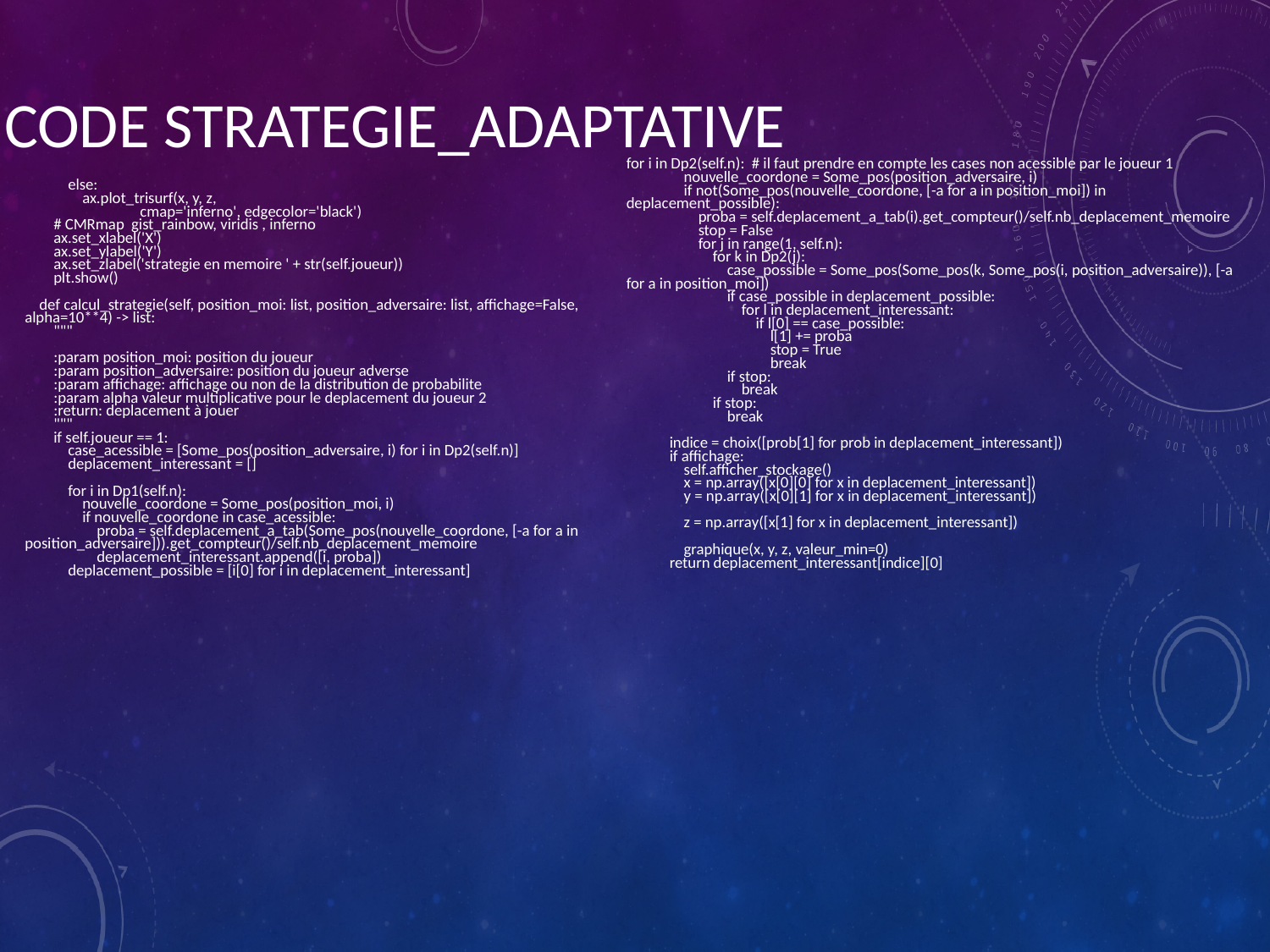

# Code Strategie_adaptative
for i in Dp2(self.n):  # il faut prendre en compte les cases non acessible par le joueur 1
                nouvelle_coordone = Some_pos(position_adversaire, i)
                if not(Some_pos(nouvelle_coordone, [-a for a in position_moi]) in deplacement_possible):
                    proba = self.deplacement_a_tab(i).get_compteur()/self.nb_deplacement_memoire
                    stop = False
                    for j in range(1, self.n):
                        for k in Dp2(j):
                            case_possible = Some_pos(Some_pos(k, Some_pos(i, position_adversaire)), [-a for a in position_moi])
                            if case_possible in deplacement_possible:
                                for l in deplacement_interessant:
                                    if l[0] == case_possible:
                                        l[1] += proba
                                        stop = True
                                        break
                            if stop:
                                break
                        if stop:
                            break

            indice = choix([prob[1] for prob in deplacement_interessant])
            if affichage:
                self.afficher_stockage()
                x = np.array([x[0][0] for x in deplacement_interessant])
                y = np.array([x[0][1] for x in deplacement_interessant])

                z = np.array([x[1] for x in deplacement_interessant])

                graphique(x, y, z, valeur_min=0)
            return deplacement_interessant[indice][0]

            else:
                ax.plot_trisurf(x, y, z,
                                cmap='inferno', edgecolor='black')
        # CMRmap  gist_rainbow, viridis , inferno
        ax.set_xlabel('X')
        ax.set_ylabel('Y')
        ax.set_zlabel('strategie en memoire ' + str(self.joueur))
        plt.show()

    def calcul_strategie(self, position_moi: list, position_adversaire: list, affichage=False, alpha=10**4) -> list:
        """

        :param position_moi: position du joueur
        :param position_adversaire: position du joueur adverse
        :param affichage: affichage ou non de la distribution de probabilite
        :param alpha valeur multiplicative pour le deplacement du joueur 2
        :return: deplacement à jouer
        """
        if self.joueur == 1:
            case_acessible = [Some_pos(position_adversaire, i) for i in Dp2(self.n)]
            deplacement_interessant = []

            for i in Dp1(self.n):
                nouvelle_coordone = Some_pos(position_moi, i)
                if nouvelle_coordone in case_acessible:
                    proba = self.deplacement_a_tab(Some_pos(nouvelle_coordone, [-a for a in position_adversaire])).get_compteur()/self.nb_deplacement_memoire
                    deplacement_interessant.append([i, proba])
            deplacement_possible = [i[0] for i in deplacement_interessant]

35